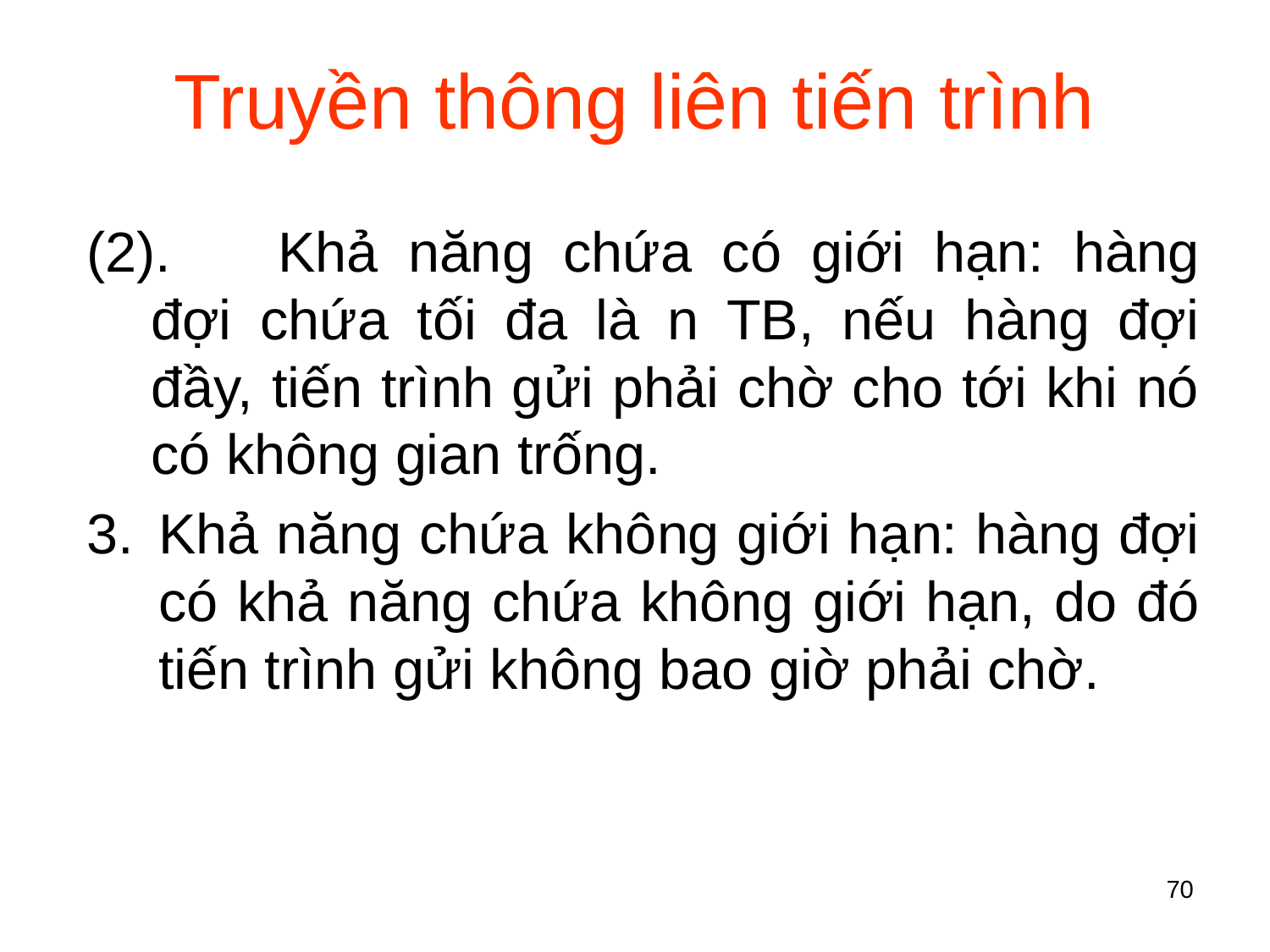

# Truyền thông liên tiến trình
(2).	Khả năng chứa có giới hạn: hàng đợi chứa tối đa là n TB, nếu hàng đợi đầy, tiến trình gửi phải chờ cho tới khi nó có không gian trống.
Khả năng chứa không giới hạn: hàng đợi có khả năng chứa không giới hạn, do đó tiến trình gửi không bao giờ phải chờ.

70